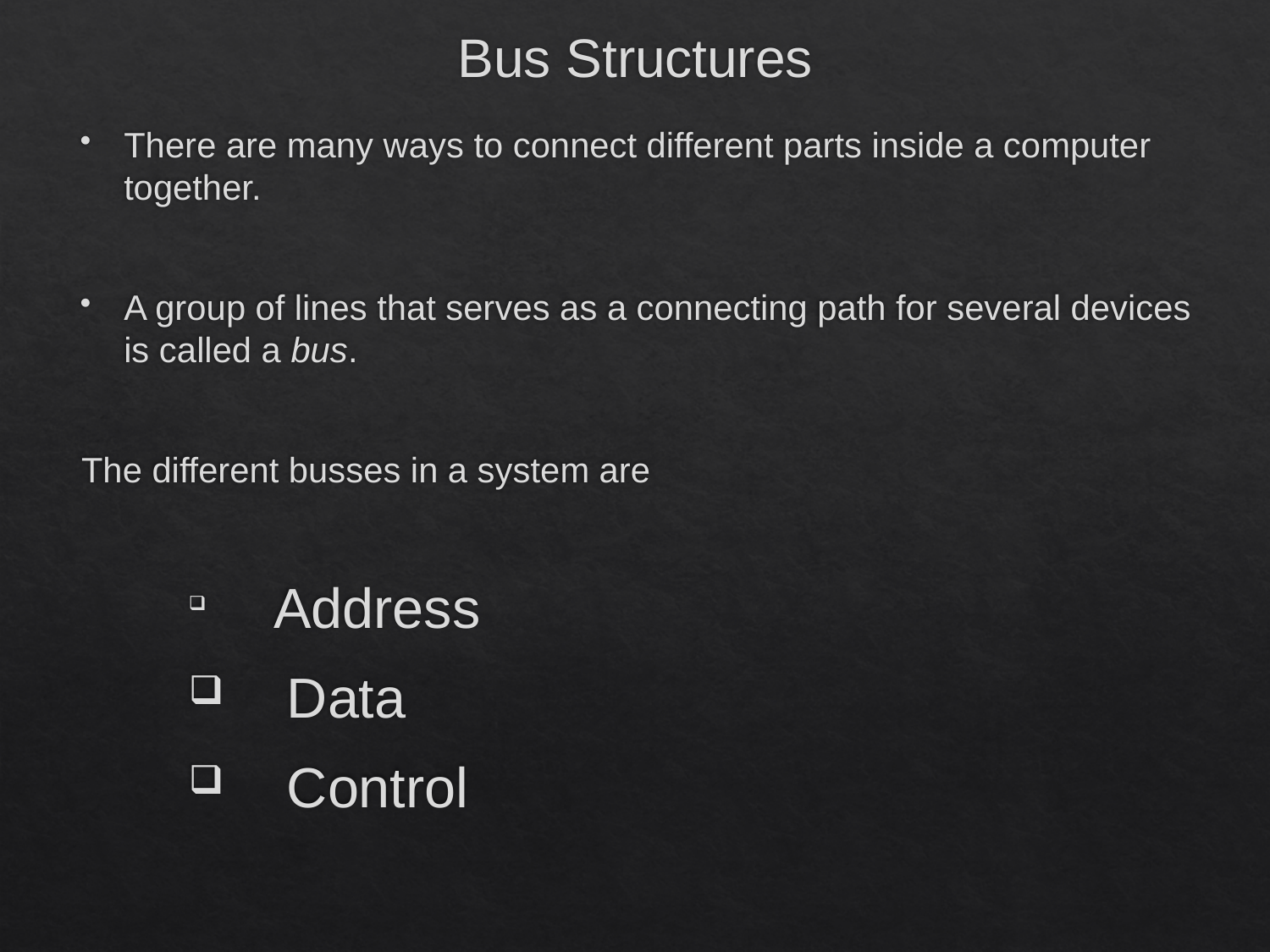

# Bus Structures
There are many ways to connect different parts inside a computer together.

A group of lines that serves as a connecting path for several devices is called a bus.

The different busses in a system are

       Address
    Data
    Control